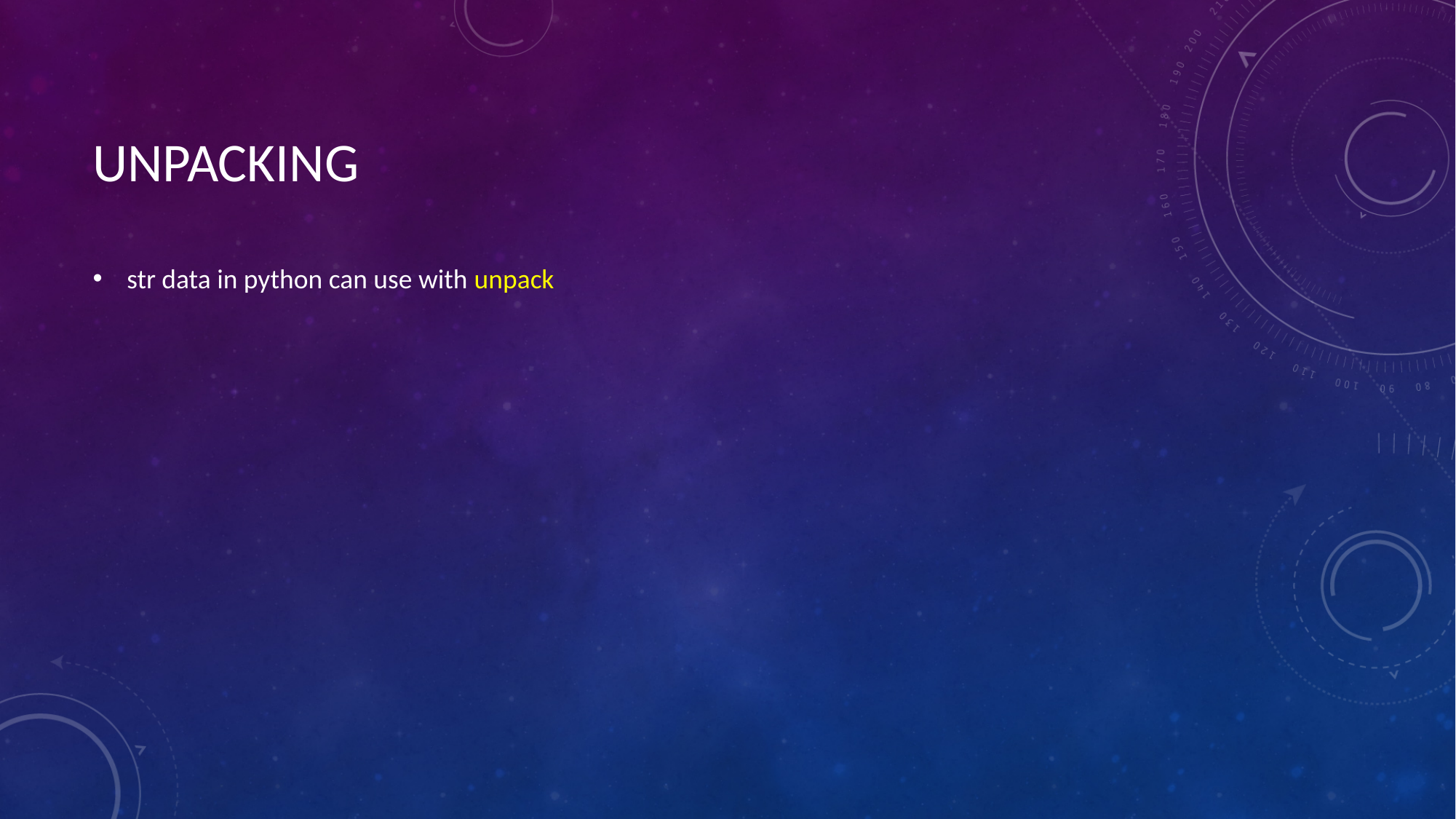

# unpacking
str data in python can use with unpack